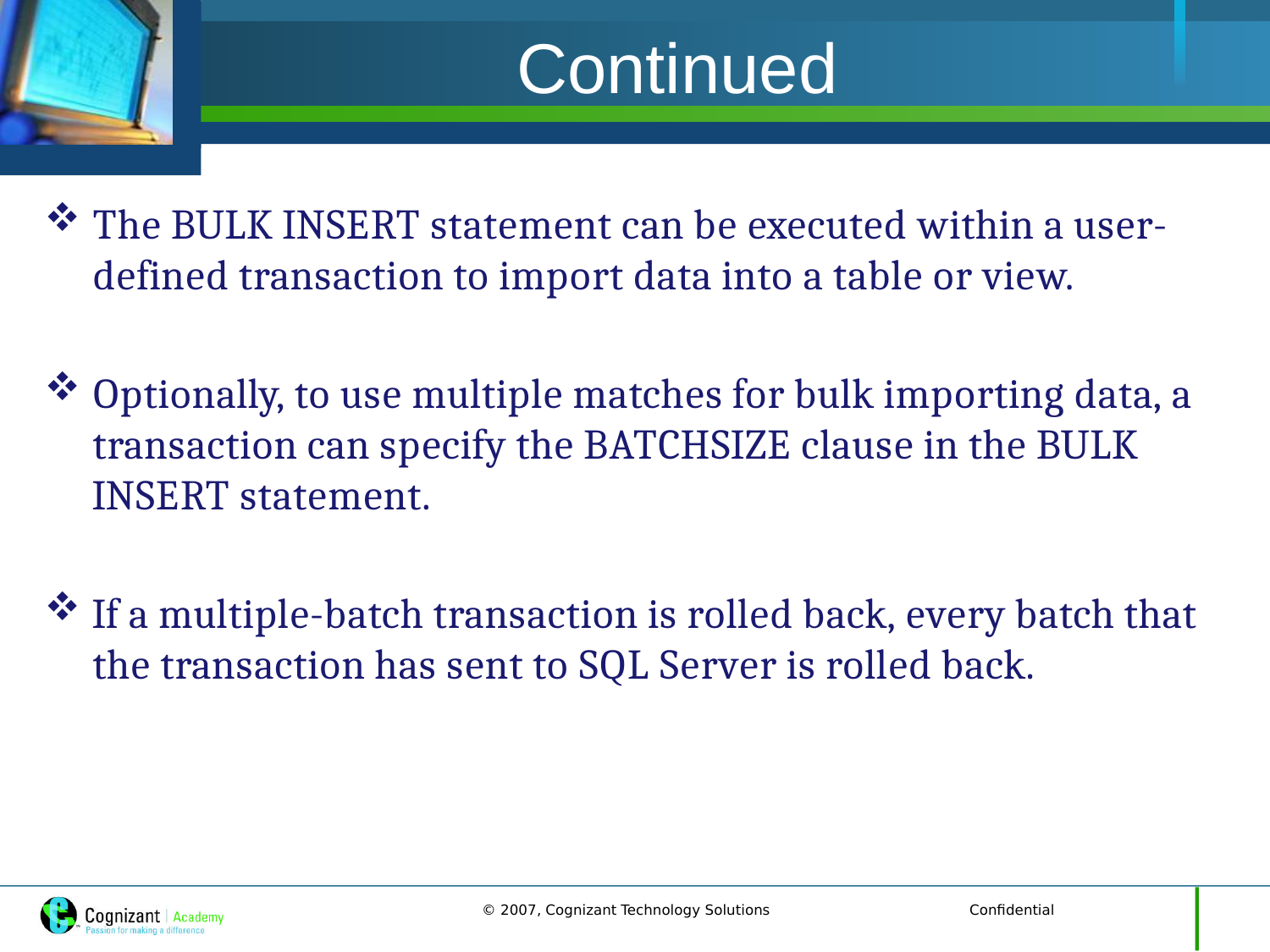

# Continued
The BULK INSERT statement can be executed within a user-defined transaction to import data into a table or view.

Optionally, to use multiple matches for bulk importing data, a transaction can specify the BATCHSIZE clause in the BULK INSERT statement.

If a multiple-batch transaction is rolled back, every batch that the transaction has sent to SQL Server is rolled back.